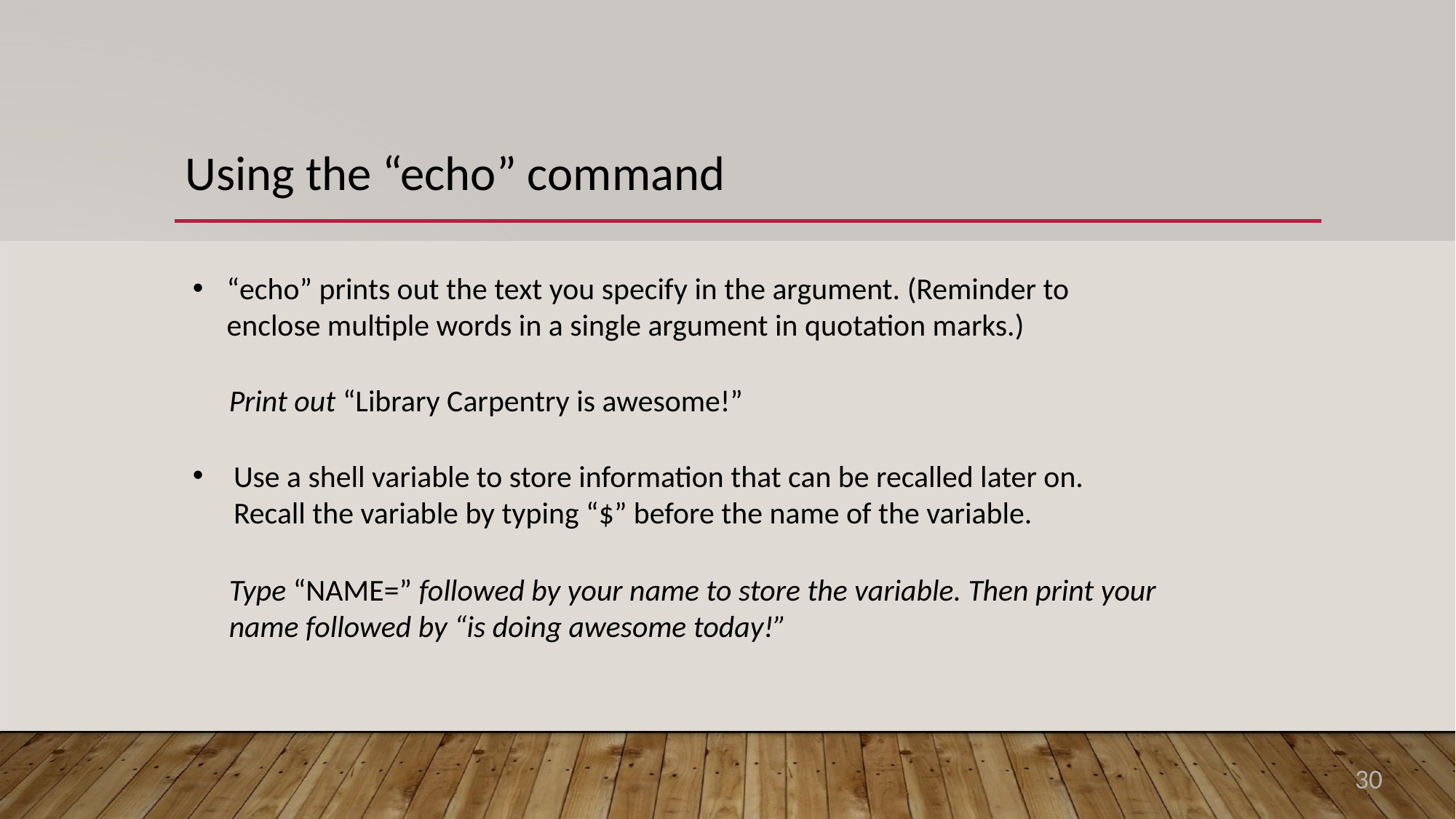

Using the “echo” command

“echo” prints out the text you specify in the argument. (Reminder to enclose multiple words in a single argument in quotation marks.)
Print out “Library Carpentry is awesome!”
Use a shell variable to store information that can be recalled later on. Recall the variable by typing “$” before the name of the variable.
Type “NAME=” followed by your name to store the variable. Then print your name followed by “is doing awesome today!”
30